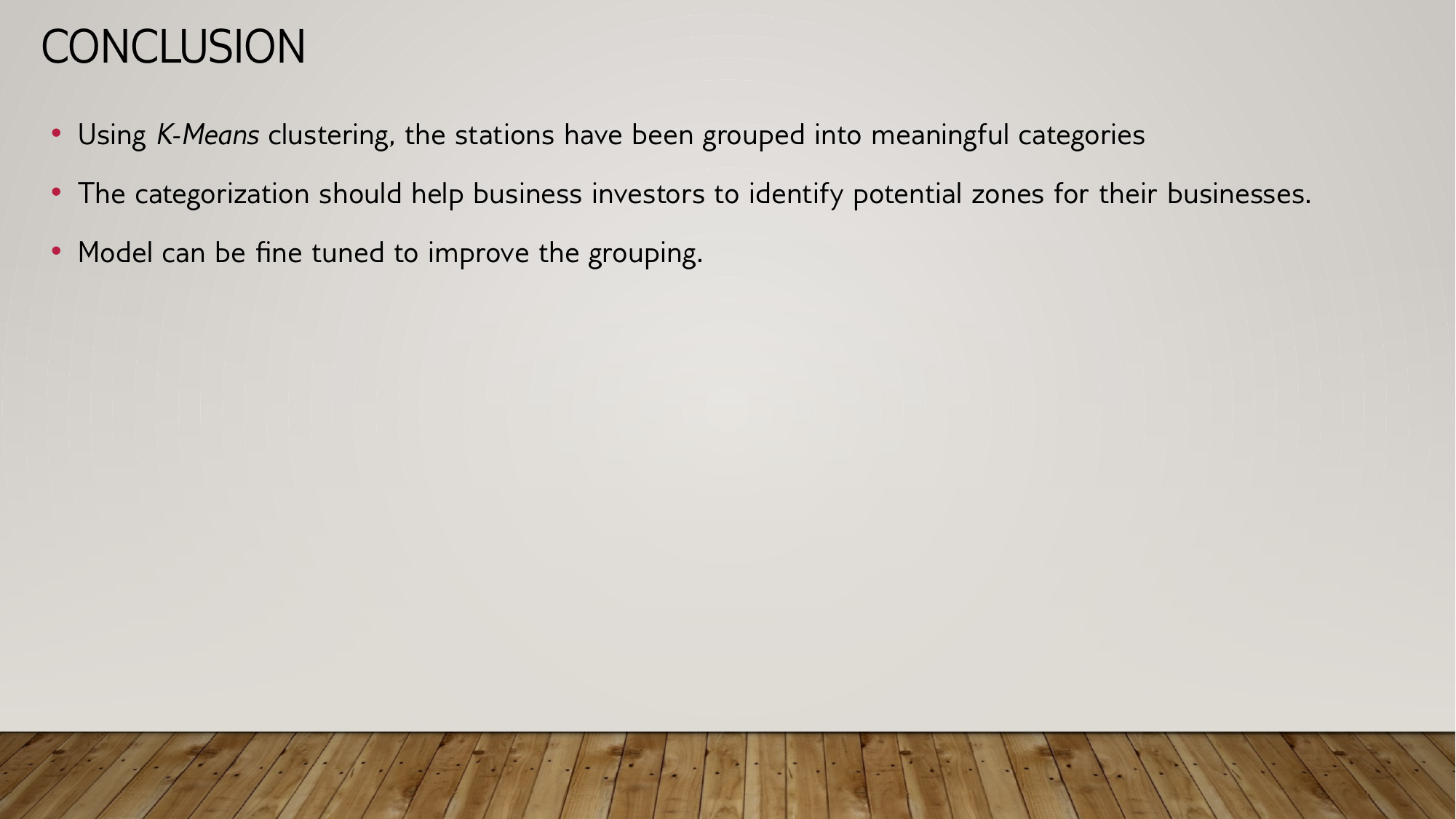

# CONCLUSION
Using K-Means clustering, the stations have been grouped into meaningful categories
The categorization should help business investors to identify potential zones for their businesses.
Model can be fine tuned to improve the grouping.